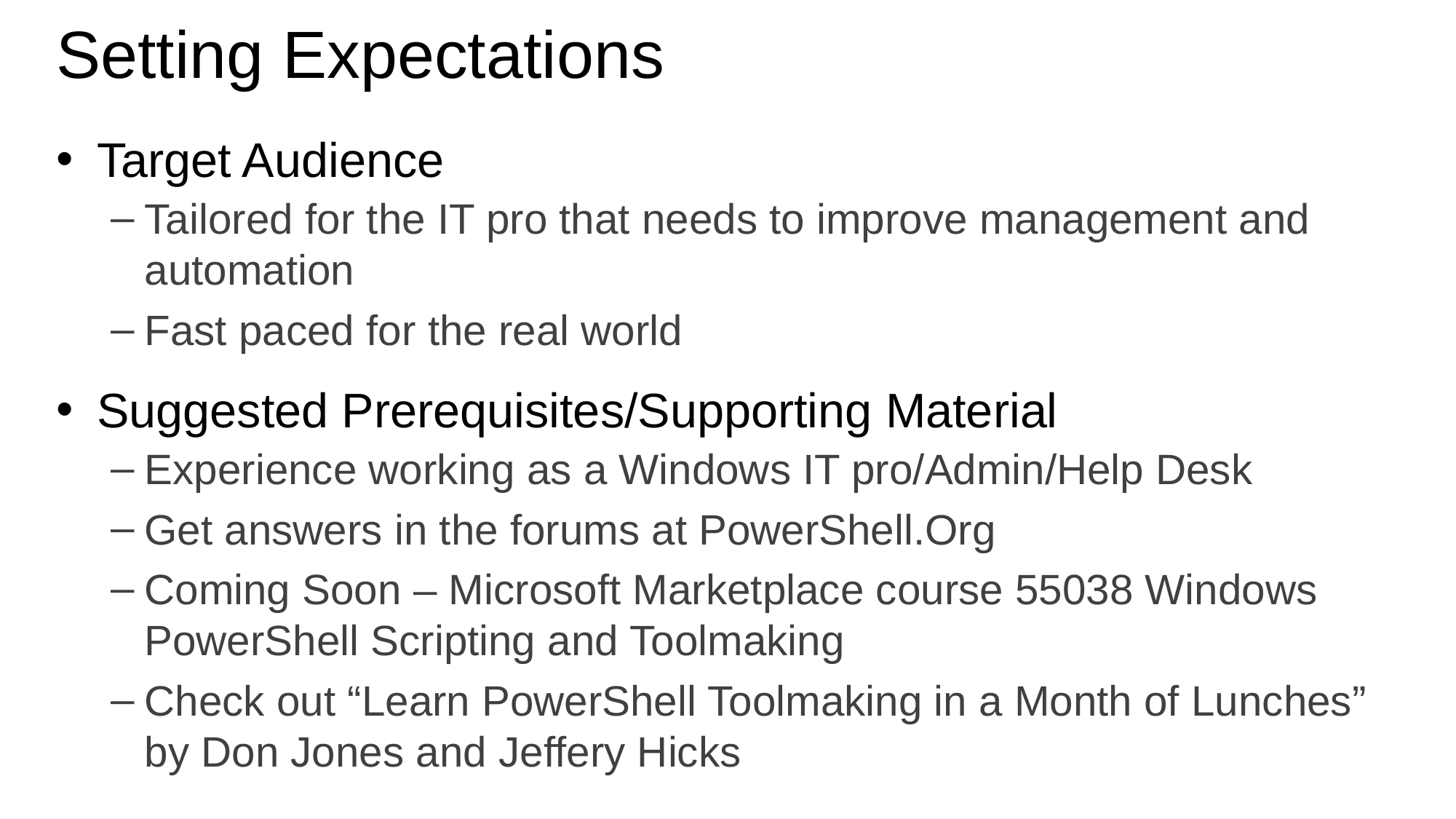

# Setting Expectations
Target Audience
Tailored for the IT pro that needs to improve management and automation
Fast paced for the real world
Suggested Prerequisites/Supporting Material
Experience working as a Windows IT pro/Admin/Help Desk
Get answers in the forums at PowerShell.Org
Coming Soon – Microsoft Marketplace course 55038 Windows PowerShell Scripting and Toolmaking
Check out “Learn PowerShell Toolmaking in a Month of Lunches” by Don Jones and Jeffery Hicks